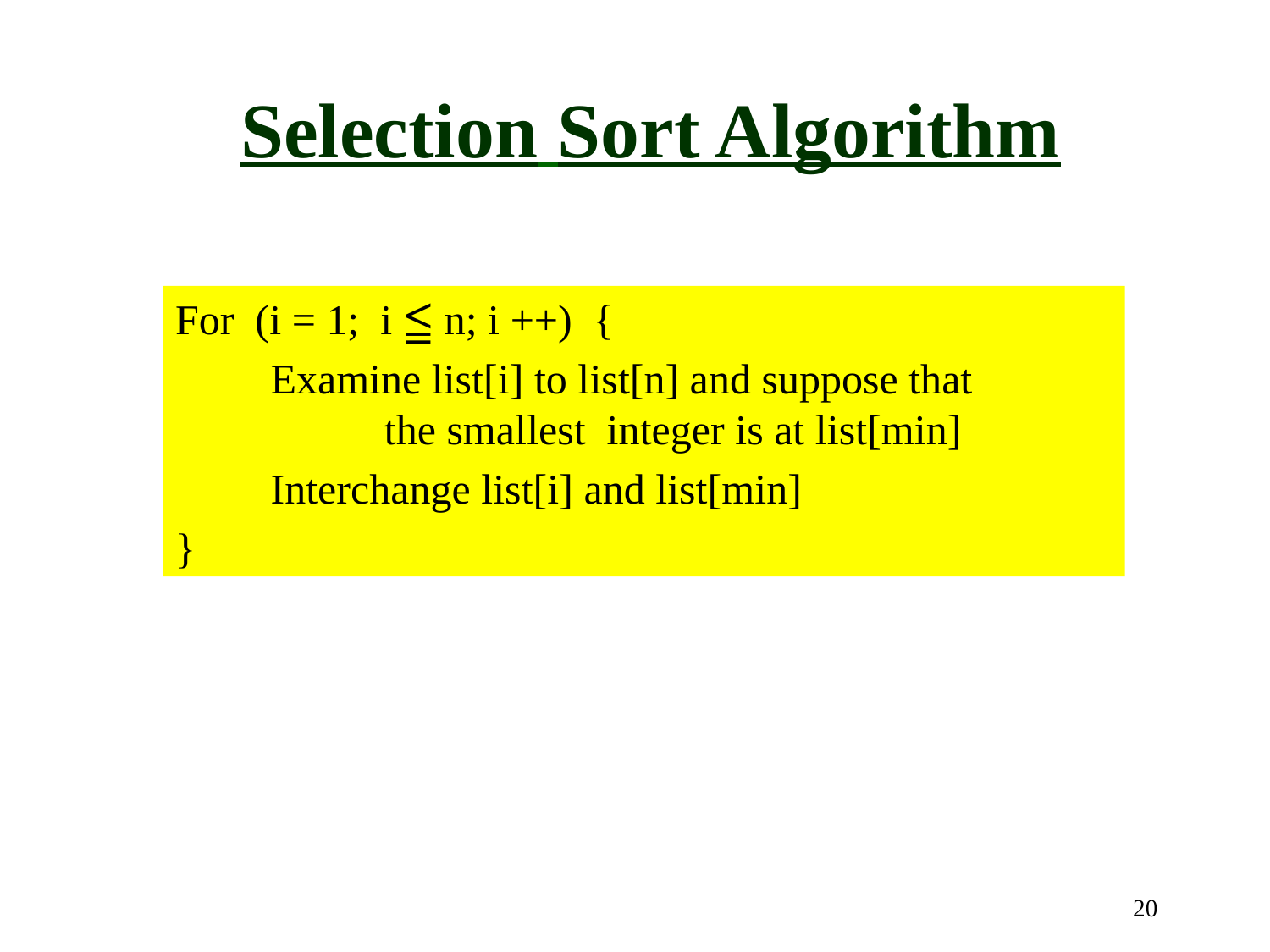

Selection Sort Algorithm

For  (i = 1;  i ≦ n; i ++)  {
   Examine list[i] to list[n] and suppose that
          the smallest  integer is at list[min]
   Interchange list[i] and list[min]
}
20